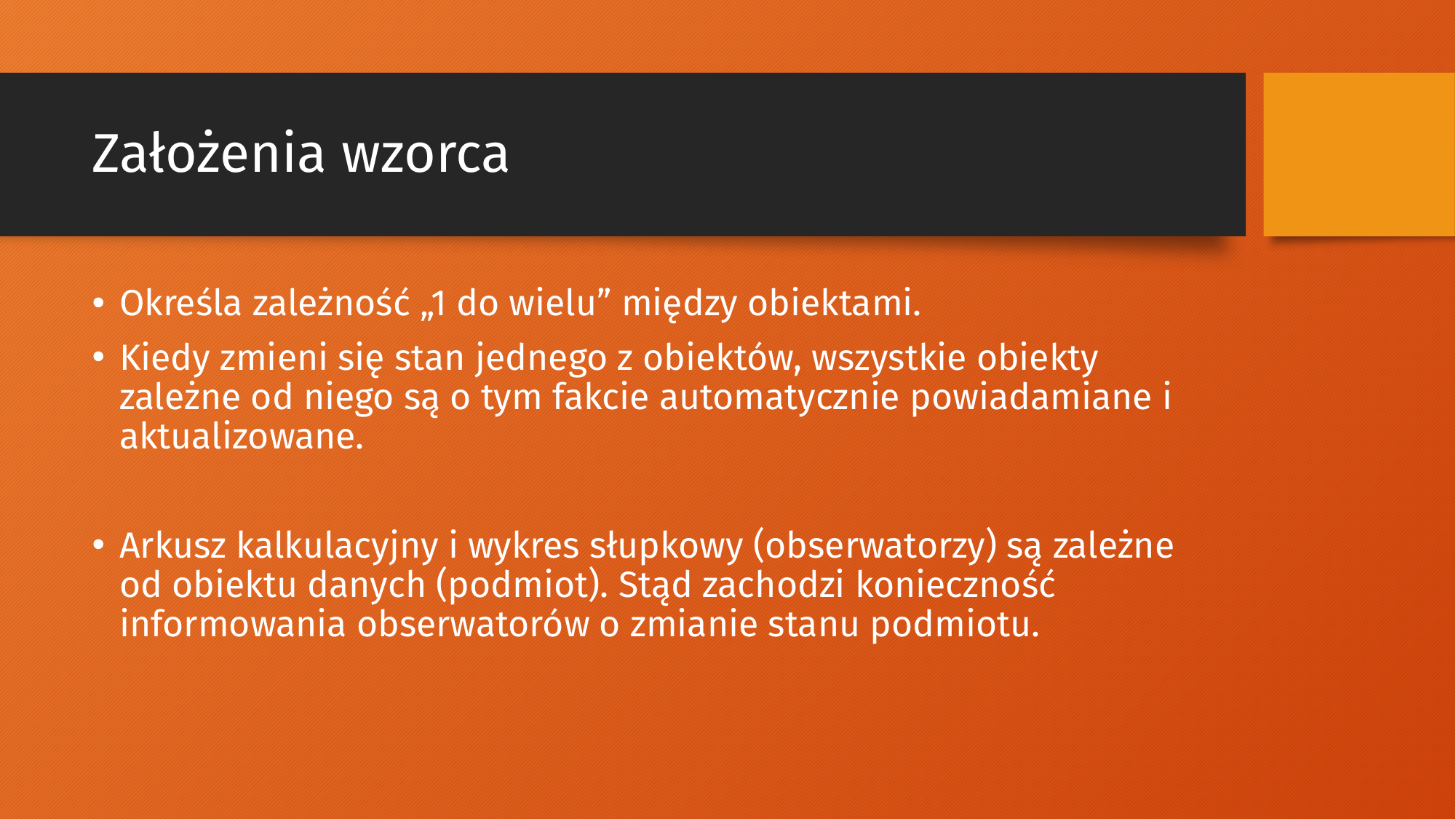

# Założenia wzorca
Określa zależność „1 do wielu” między obiektami.
Kiedy zmieni się stan jednego z obiektów, wszystkie obiekty zależne od niego są o tym fakcie automatycznie powiadamiane i aktualizowane.

Arkusz kalkulacyjny i wykres słupkowy (obserwatorzy) są zależne od obiektu danych (podmiot). Stąd zachodzi konieczność informowania obserwatorów o zmianie stanu podmiotu.